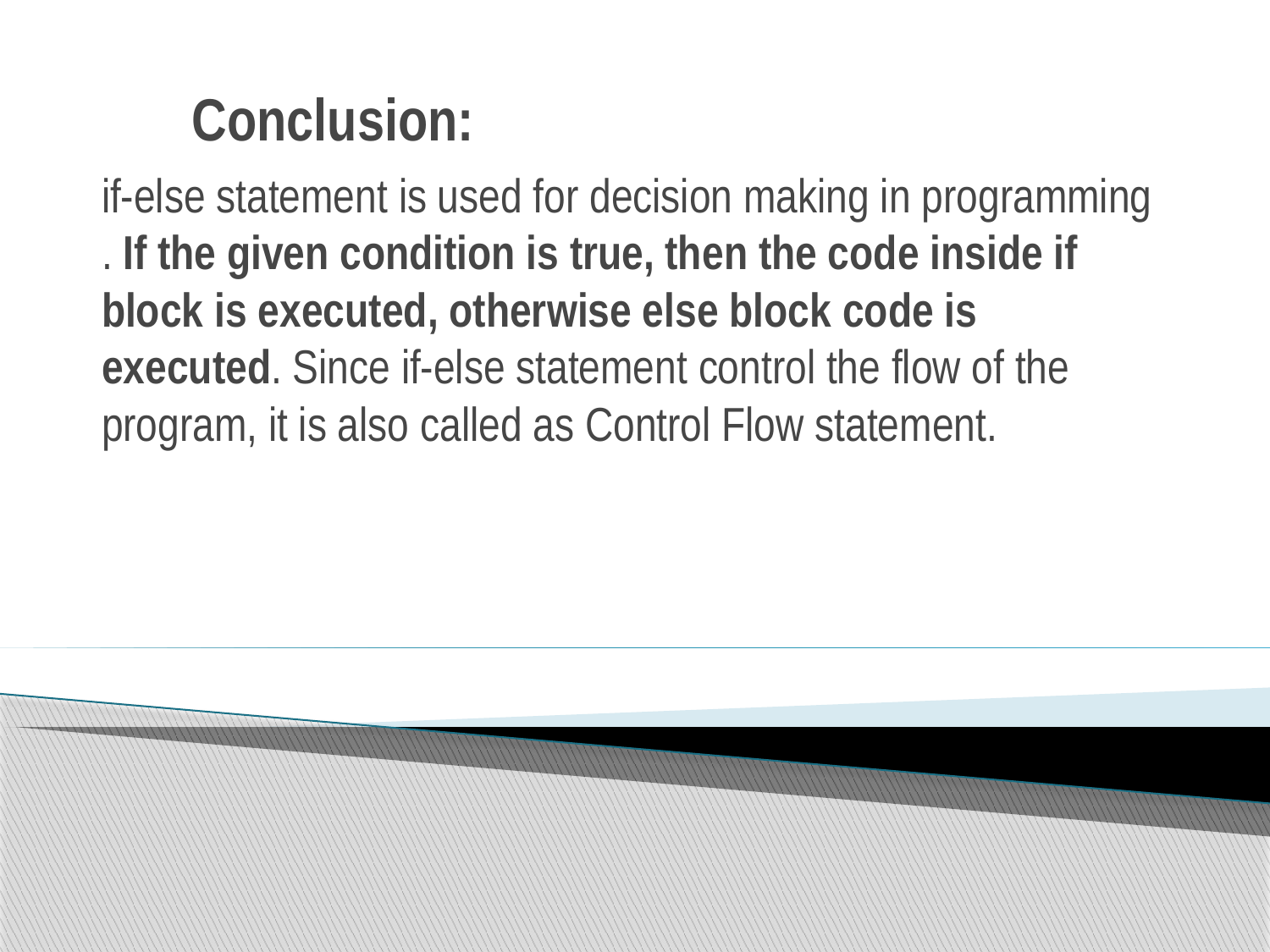

# Conclusion:
if-else statement is used for decision making in programming . If the given condition is true, then the code inside if block is executed, otherwise else block code is executed. Since if-else statement control the flow of the program, it is also called as Control Flow statement.